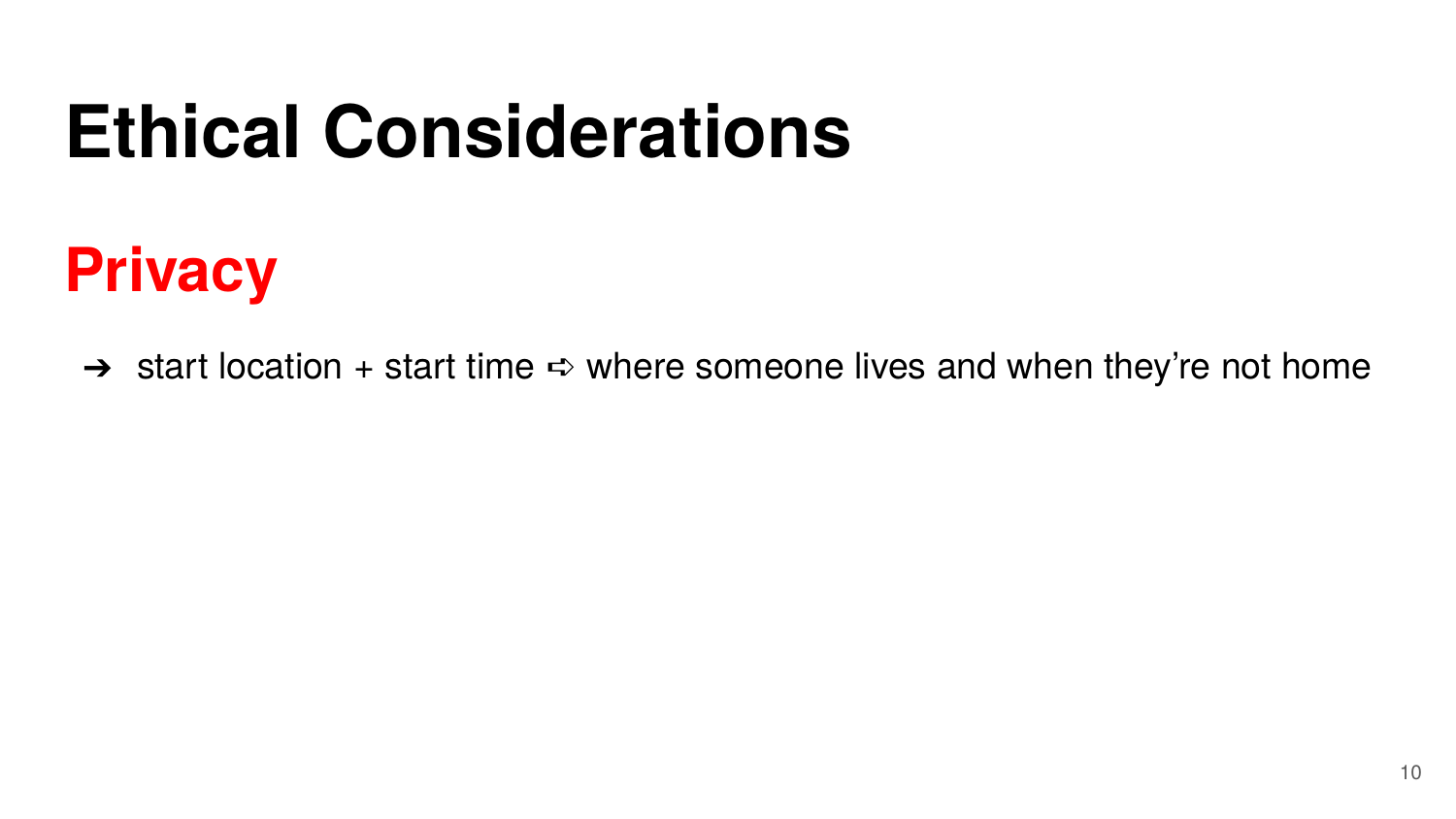

# Ethical Considerations

Privacy
start location + start time ➪ where someone lives and when they’re not home

10